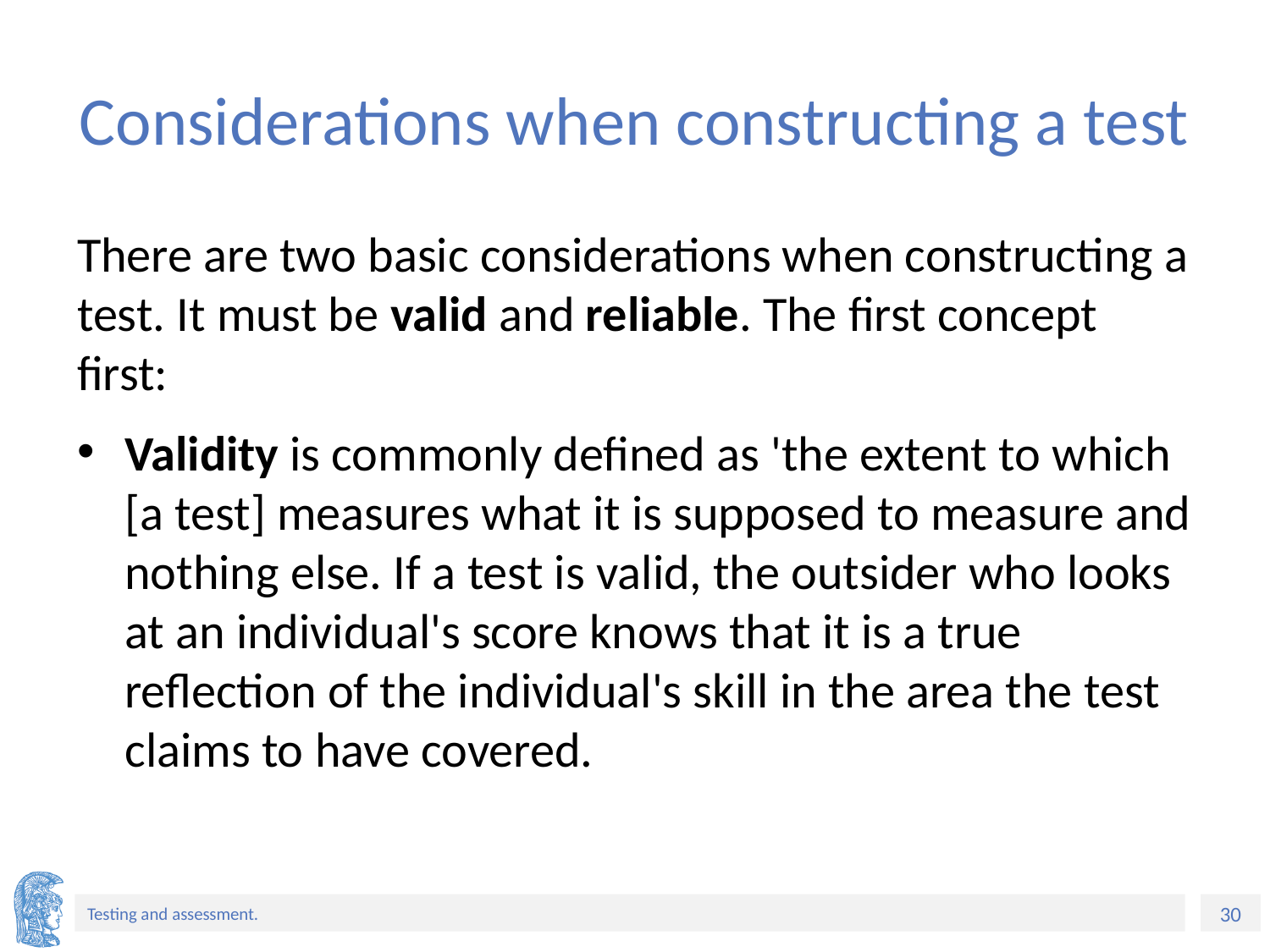

# Considerations when constructing a test
There are two basic considerations when constructing a test. It must be valid and reliable. The first concept first:
Validity is commonly defined as 'the extent to which [a test] measures what it is supposed to measure and nothing else. If a test is valid, the outsider who looks at an individual's score knows that it is a true reflection of the individual's skill in the area the test claims to have covered.